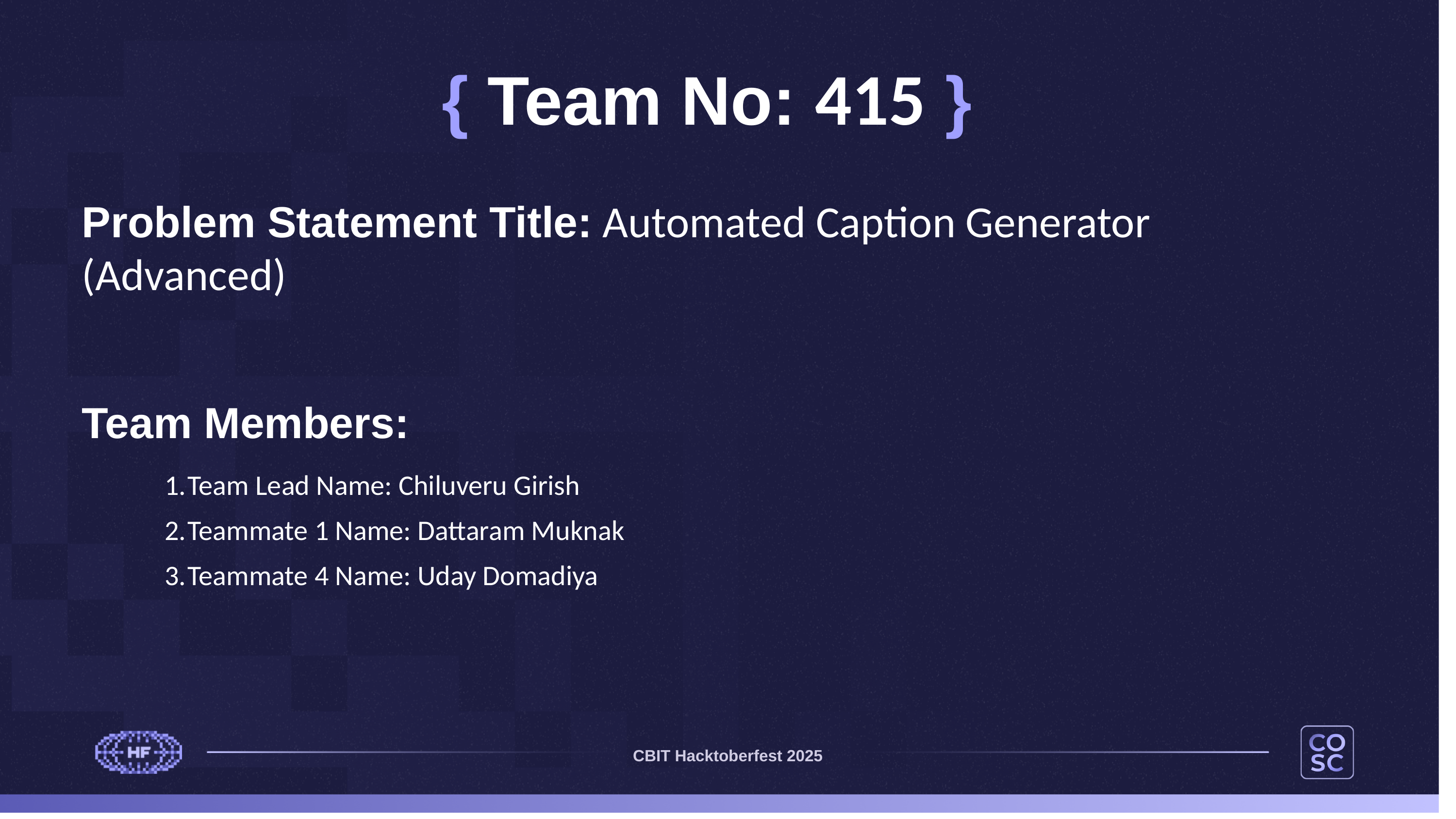

{ Team No: 415 }

Problem Statement Title: Automated Caption Generator (Advanced)

Team Members:

Team Lead Name: Chiluveru Girish
Teammate 1 Name: Dattaram Muknak
Teammate 4 Name: Uday Domadiya

CBIT Hacktoberfest 2025